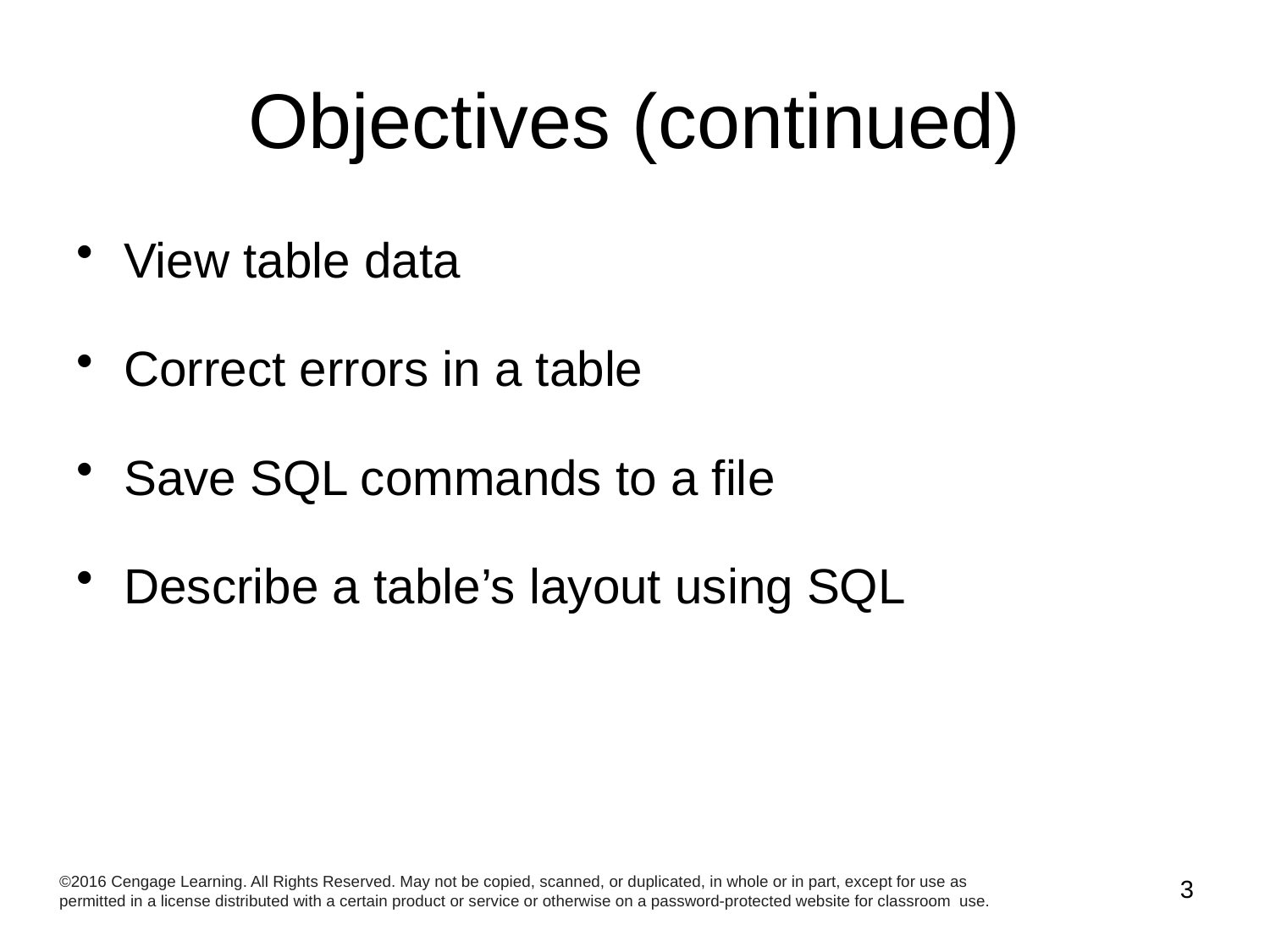

# Objectives (continued)
View table data
Correct errors in a table
Save SQL commands to a file
Describe a table’s layout using SQL
©2016 Cengage Learning. All Rights Reserved. May not be copied, scanned, or duplicated, in whole or in part, except for use as permitted in a license distributed with a certain product or service or otherwise on a password-protected website for classroom  use.
3